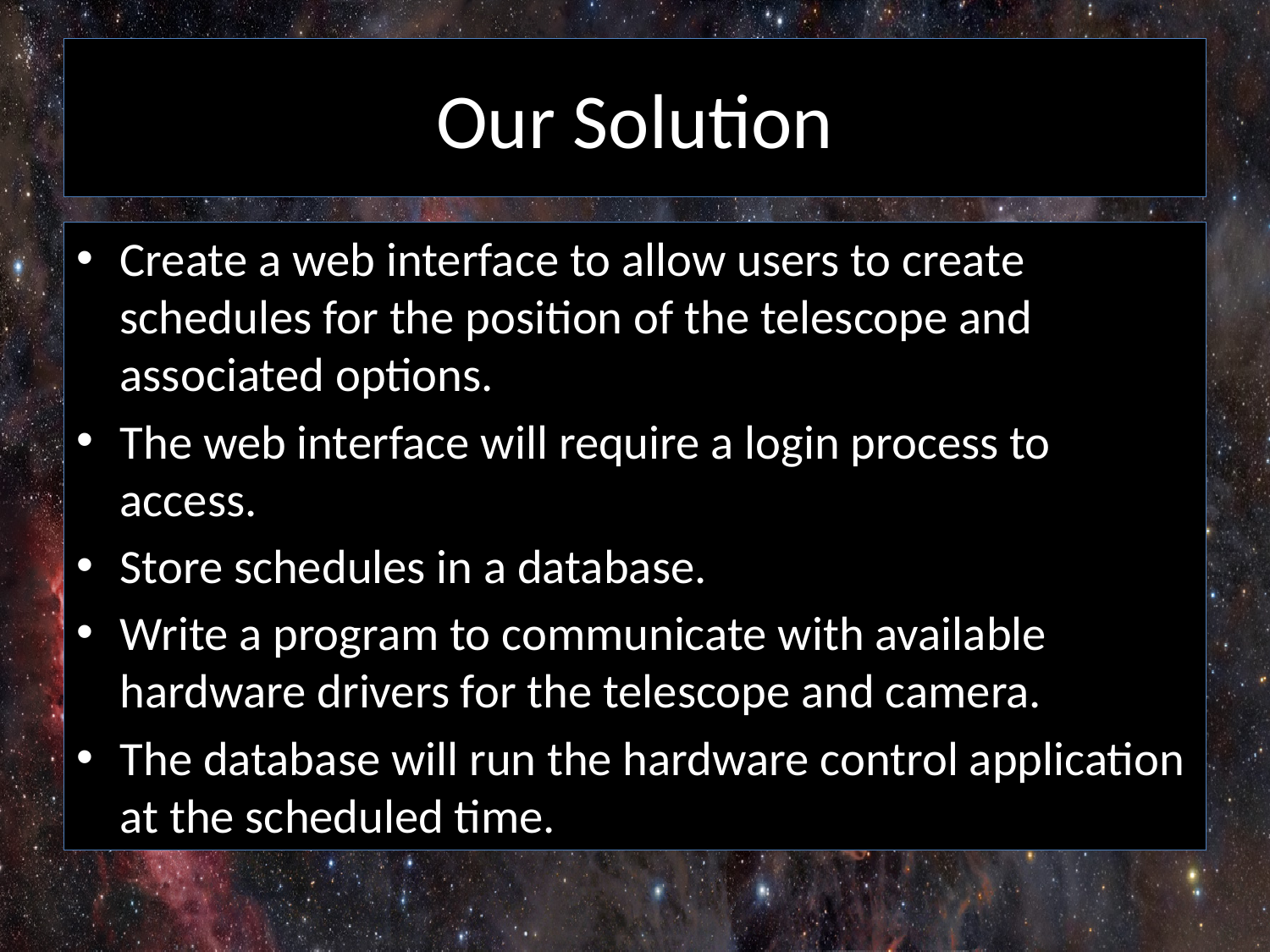

# Our Solution
Create a web interface to allow users to create schedules for the position of the telescope and associated options.
The web interface will require a login process to access.
Store schedules in a database.
Write a program to communicate with available hardware drivers for the telescope and camera.
The database will run the hardware control application at the scheduled time.